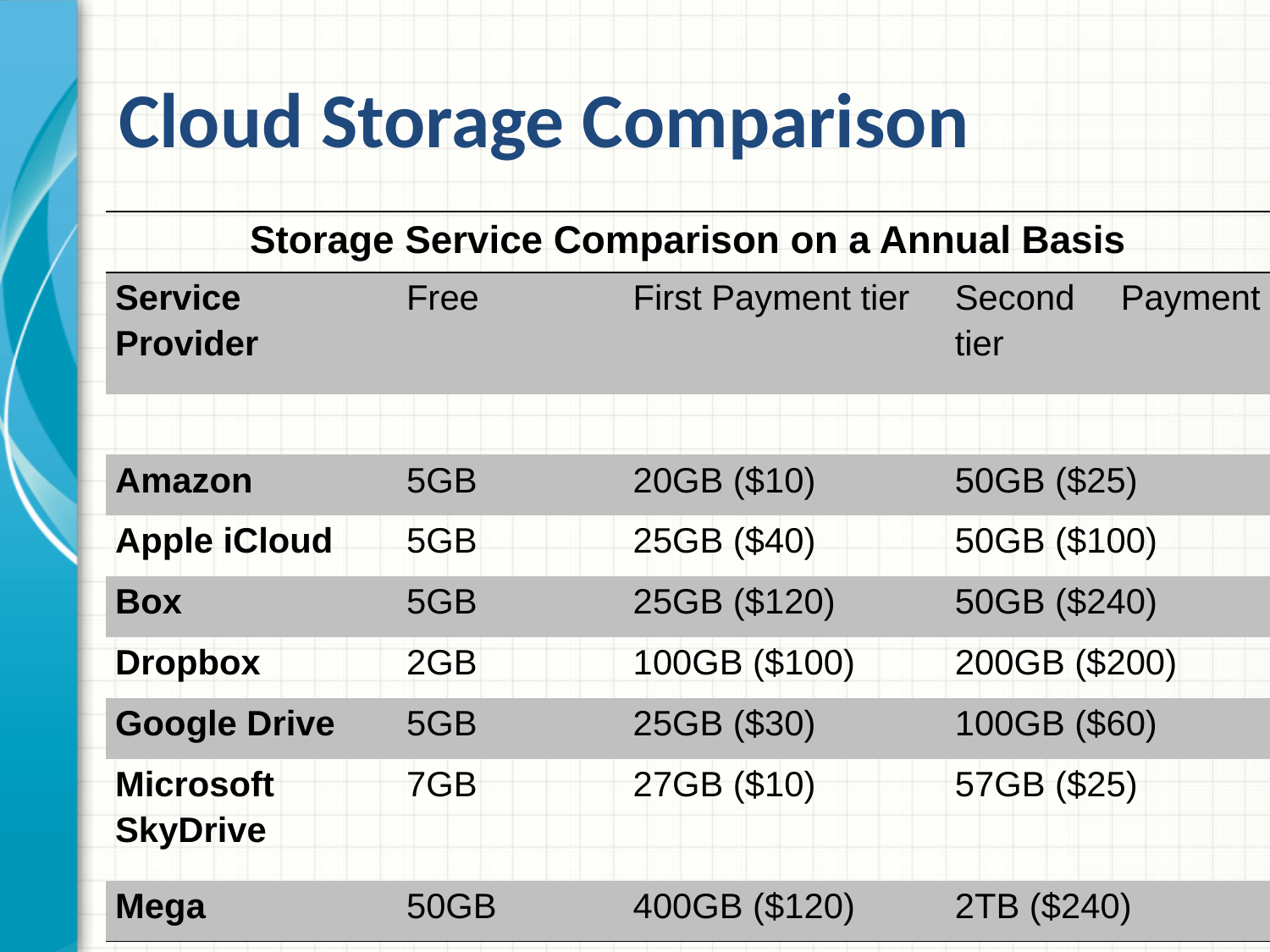

# Cloud Storage Comparison
| Storage Service Comparison on a Annual Basis |  |  |  |
| --- | --- | --- | --- |
| Service Provider | Free | First Payment tier | Second Payment tier |
|  |  |  |  |
| Amazon | 5GB | 20GB ($10) | 50GB ($25) |
| Apple iCloud | 5GB | 25GB ($40) | 50GB ($100) |
| Box | 5GB | 25GB ($120) | 50GB ($240) |
| Dropbox | 2GB | 100GB ($100) | 200GB ($200) |
| Google Drive | 5GB | 25GB ($30) | 100GB ($60) |
| Microsoft SkyDrive | 7GB | 27GB ($10) | 57GB ($25) |
| Mega | 50GB | 400GB ($120) | 2TB ($240) |